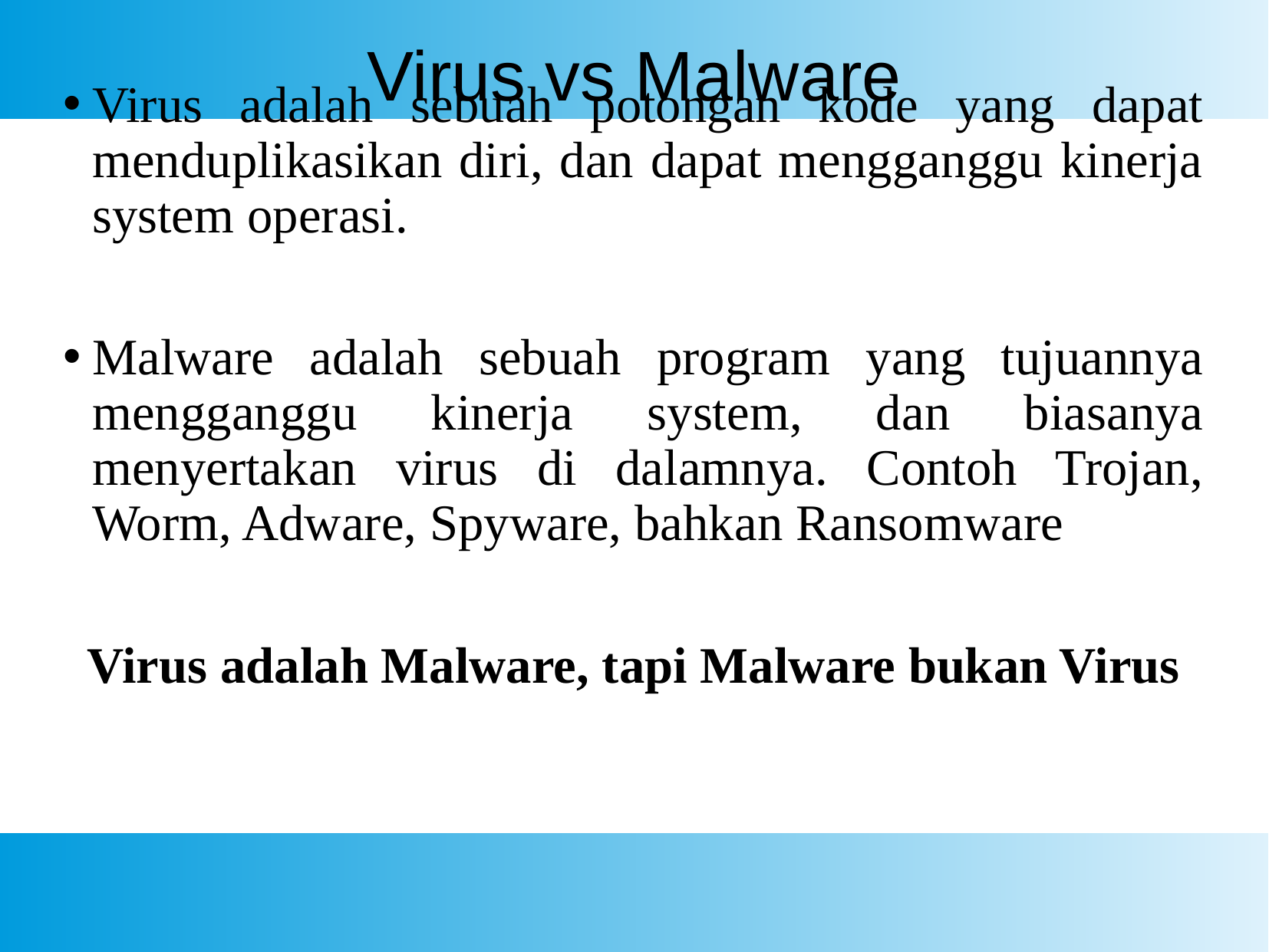

# Virus vs Malware
Virus adalah sebuah potongan kode yang dapat menduplikasikan diri, dan dapat mengganggu kinerja system operasi.

Malware adalah sebuah program yang tujuannya mengganggu kinerja system, dan biasanya menyertakan virus di dalamnya. Contoh Trojan, Worm, Adware, Spyware, bahkan Ransomware

Virus adalah Malware, tapi Malware bukan Virus